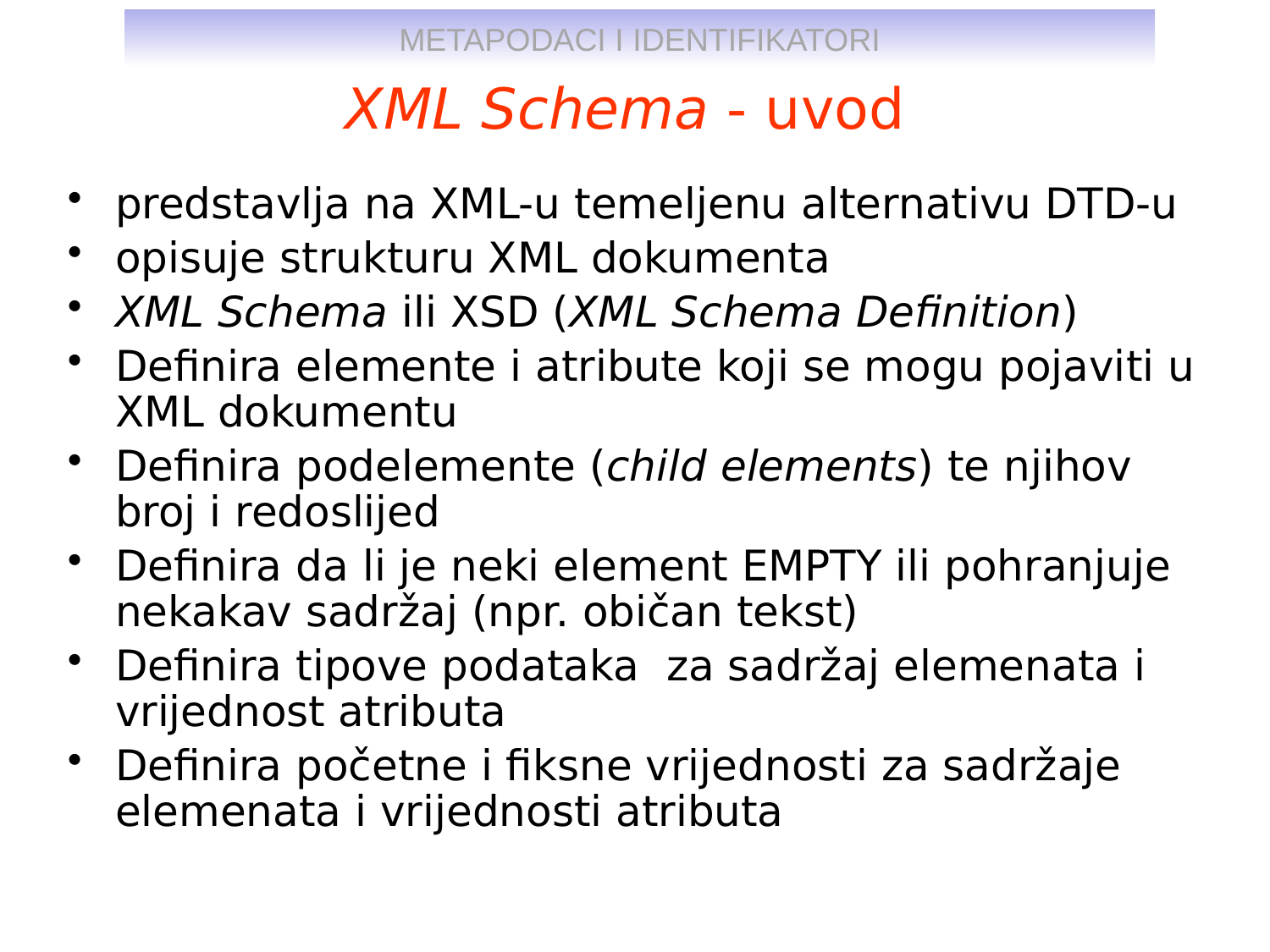

# XML Schema - uvod
predstavlja na XML-u temeljenu alternativu DTD-u
opisuje strukturu XML dokumenta
XML Schema ili XSD (XML Schema Definition)
Definira elemente i atribute koji se mogu pojaviti u XML dokumentu
Definira podelemente (child elements) te njihov broj i redoslijed
Definira da li je neki element EMPTY ili pohranjuje nekakav sadržaj (npr. običan tekst)
Definira tipove podataka  za sadržaj elemenata i vrijednost atributa
Definira početne i fiksne vrijednosti za sadržaje elemenata i vrijednosti atributa